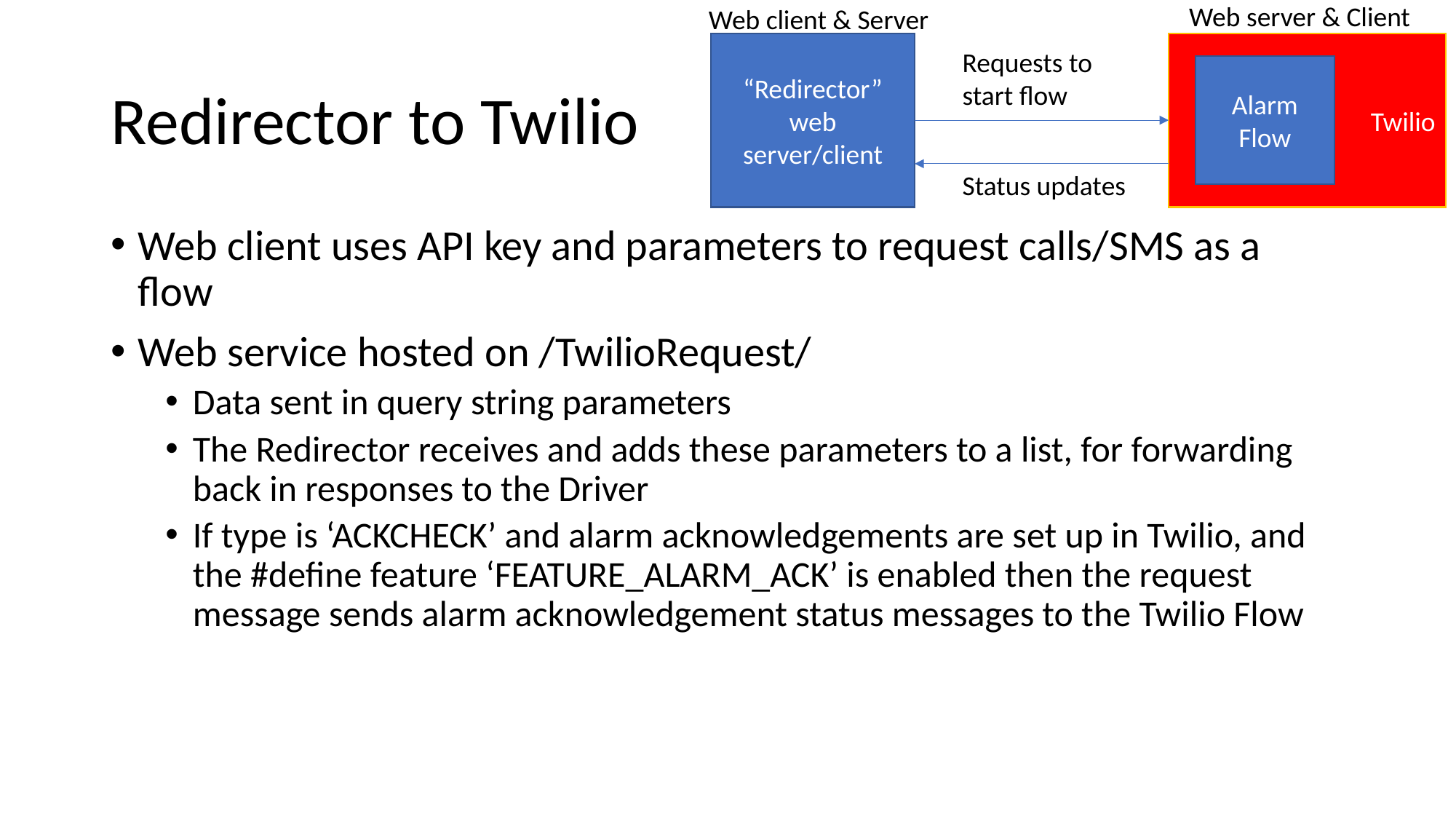

Web server & Client
Web client & Server
Twilio
“Redirector” web server/client
Requests to start flow
# Redirector to Twilio
Alarm Flow
Status updates
Web client uses API key and parameters to request calls/SMS as a flow
Web service hosted on /TwilioRequest/
Data sent in query string parameters
The Redirector receives and adds these parameters to a list, for forwarding back in responses to the Driver
If type is ‘ACKCHECK’ and alarm acknowledgements are set up in Twilio, and the #define feature ‘FEATURE_ALARM_ACK’ is enabled then the request message sends alarm acknowledgement status messages to the Twilio Flow